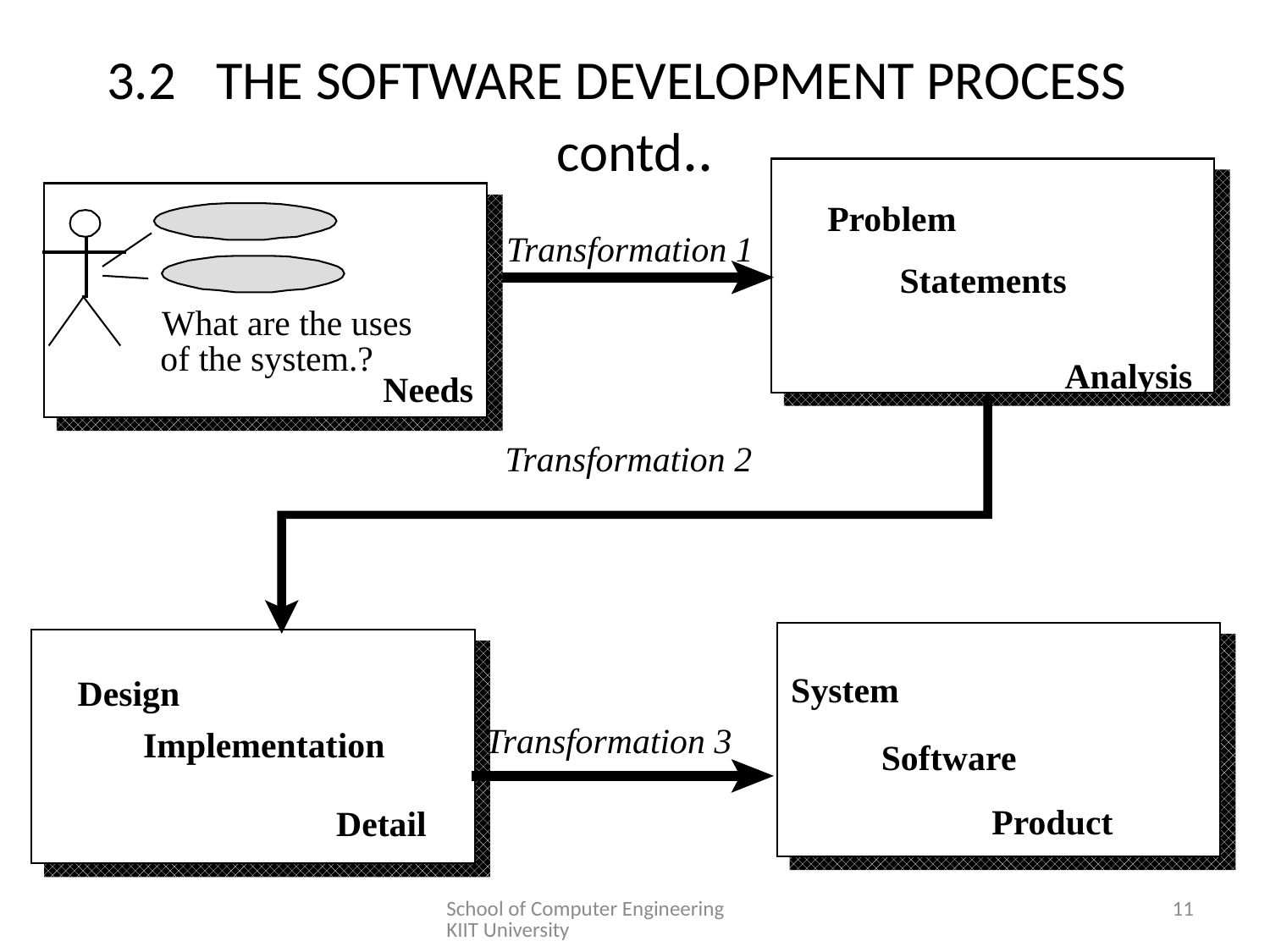

# 3.2	THE SOFTWARE DEVELOPMENT PROCESS    contd..

Problem

Transformation 1

Statements

What are the uses

of the system.?
Analysis
Needs
Need

Transformation 2

System
Design
Transformation 3
Implementation
Software

Product
Detail
School of Computer Engineering                   KIIT University
11